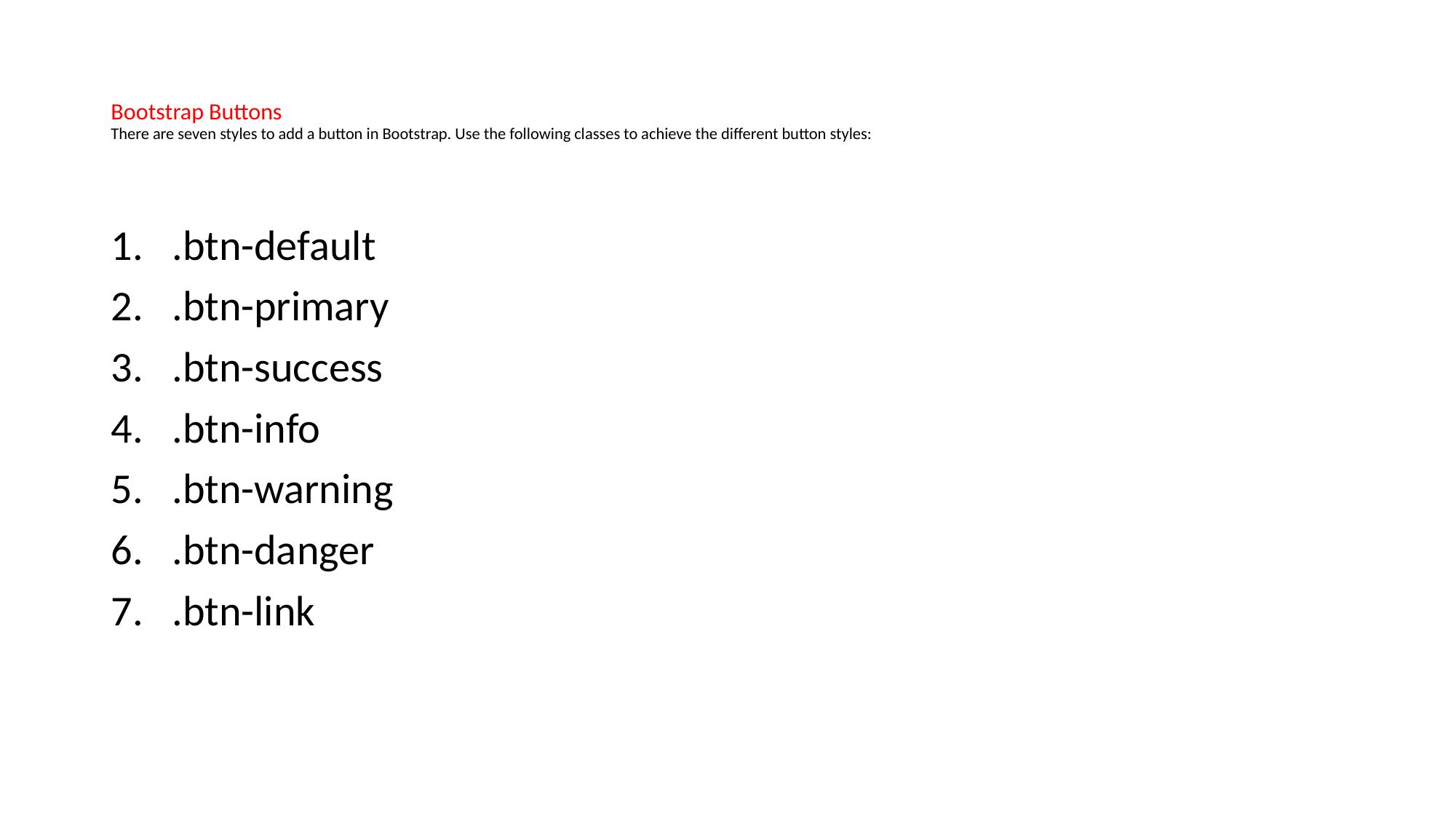

# Bootstrap Buttons There are seven styles to add a button in Bootstrap. Use the following classes to achieve the different button styles:
.btn-default
.btn-primary
.btn-success
.btn-info
.btn-warning
.btn-danger
.btn-link